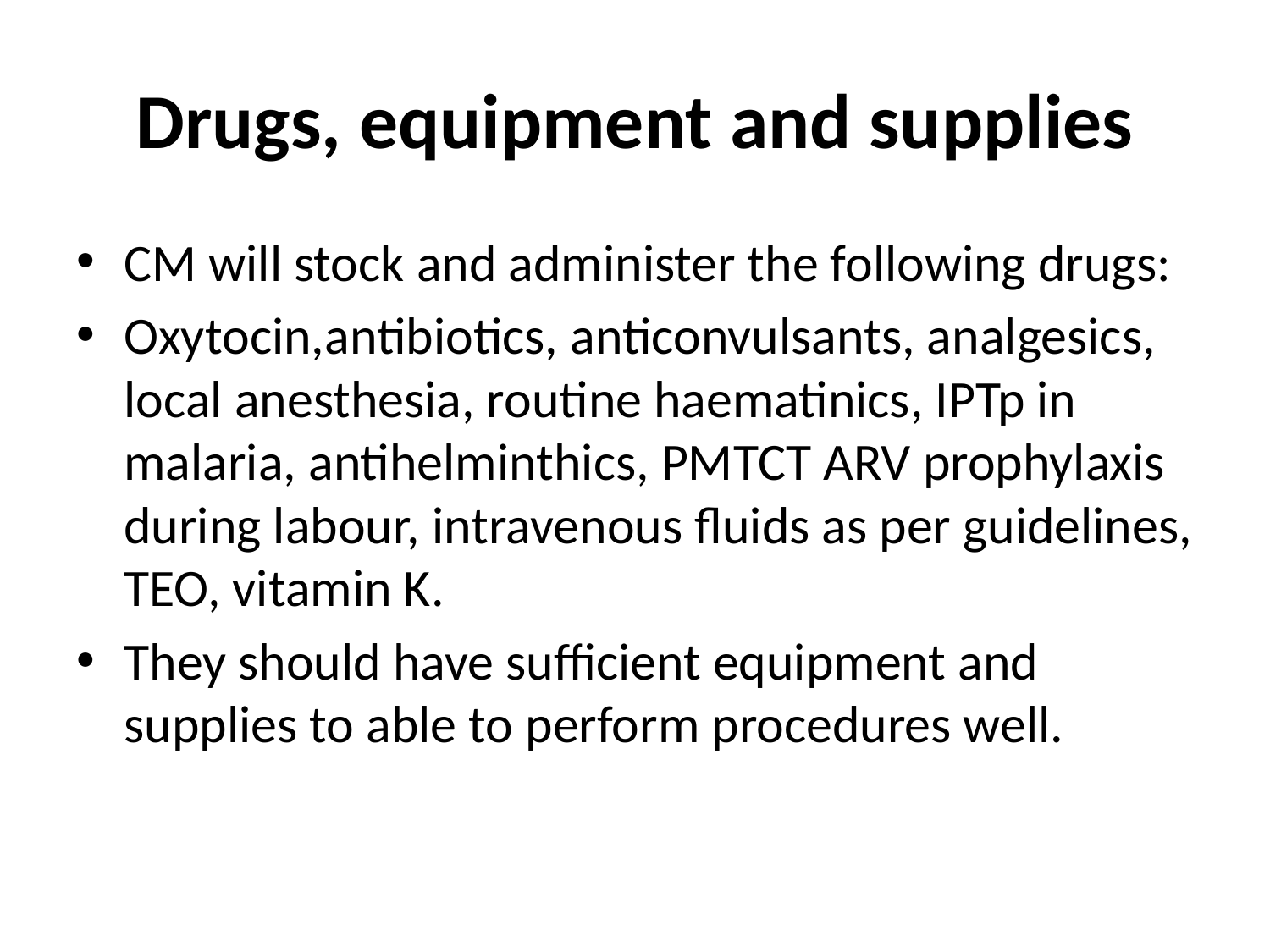

# Drugs, equipment and supplies
CM will stock and administer the following drugs:
Oxytocin,antibiotics, anticonvulsants, analgesics, local anesthesia, routine haematinics, IPTp in malaria, antihelminthics, PMTCT ARV prophylaxis during labour, intravenous fluids as per guidelines, TEO, vitamin K.
They should have sufficient equipment and supplies to able to perform procedures well.